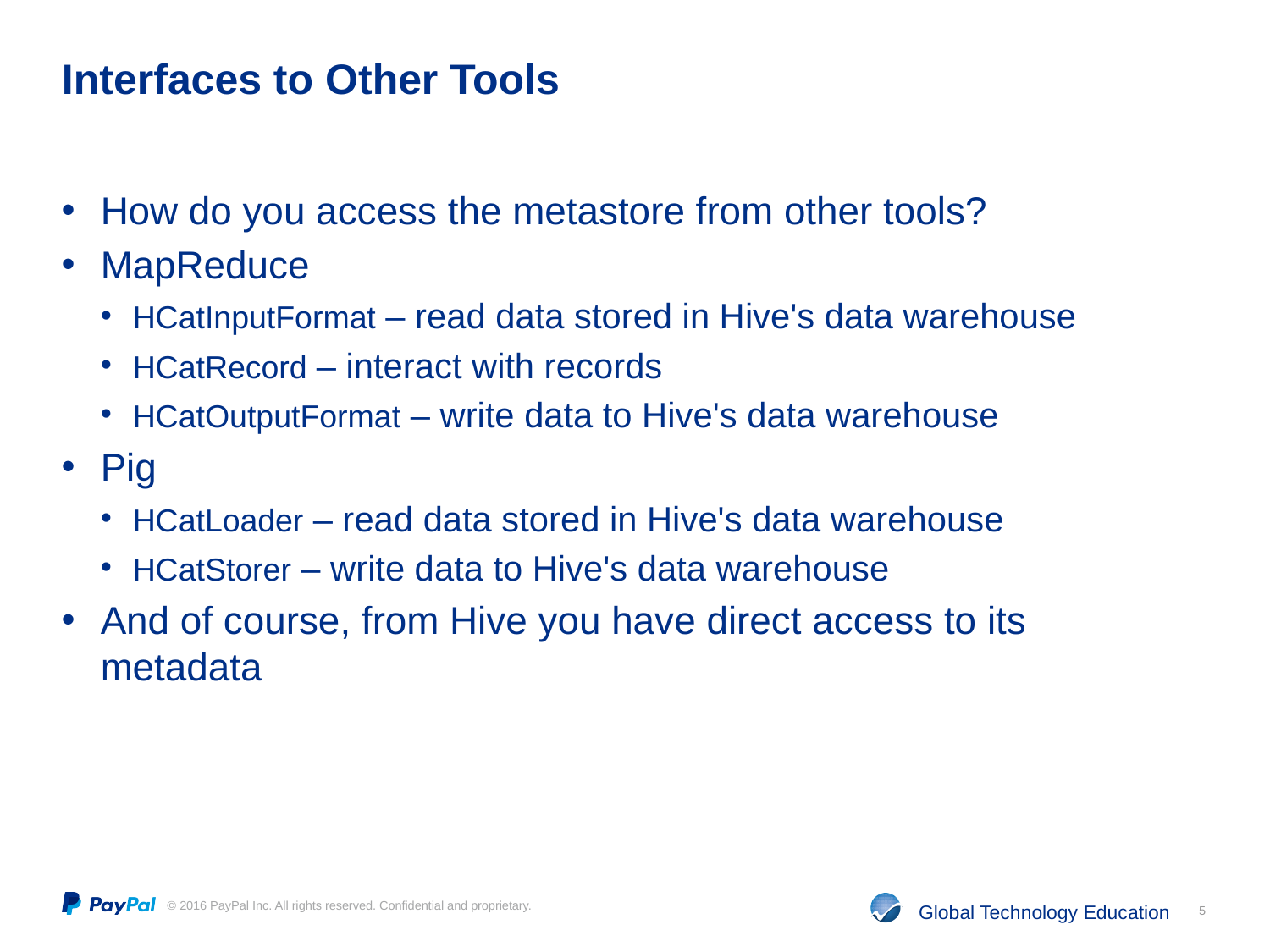

# Interfaces to Other Tools
How do you access the metastore from other tools?
MapReduce
HCatInputFormat – read data stored in Hive's data warehouse
HCatRecord – interact with records
HCatOutputFormat – write data to Hive's data warehouse
Pig
HCatLoader – read data stored in Hive's data warehouse
HCatStorer – write data to Hive's data warehouse
And of course, from Hive you have direct access to its metadata

5